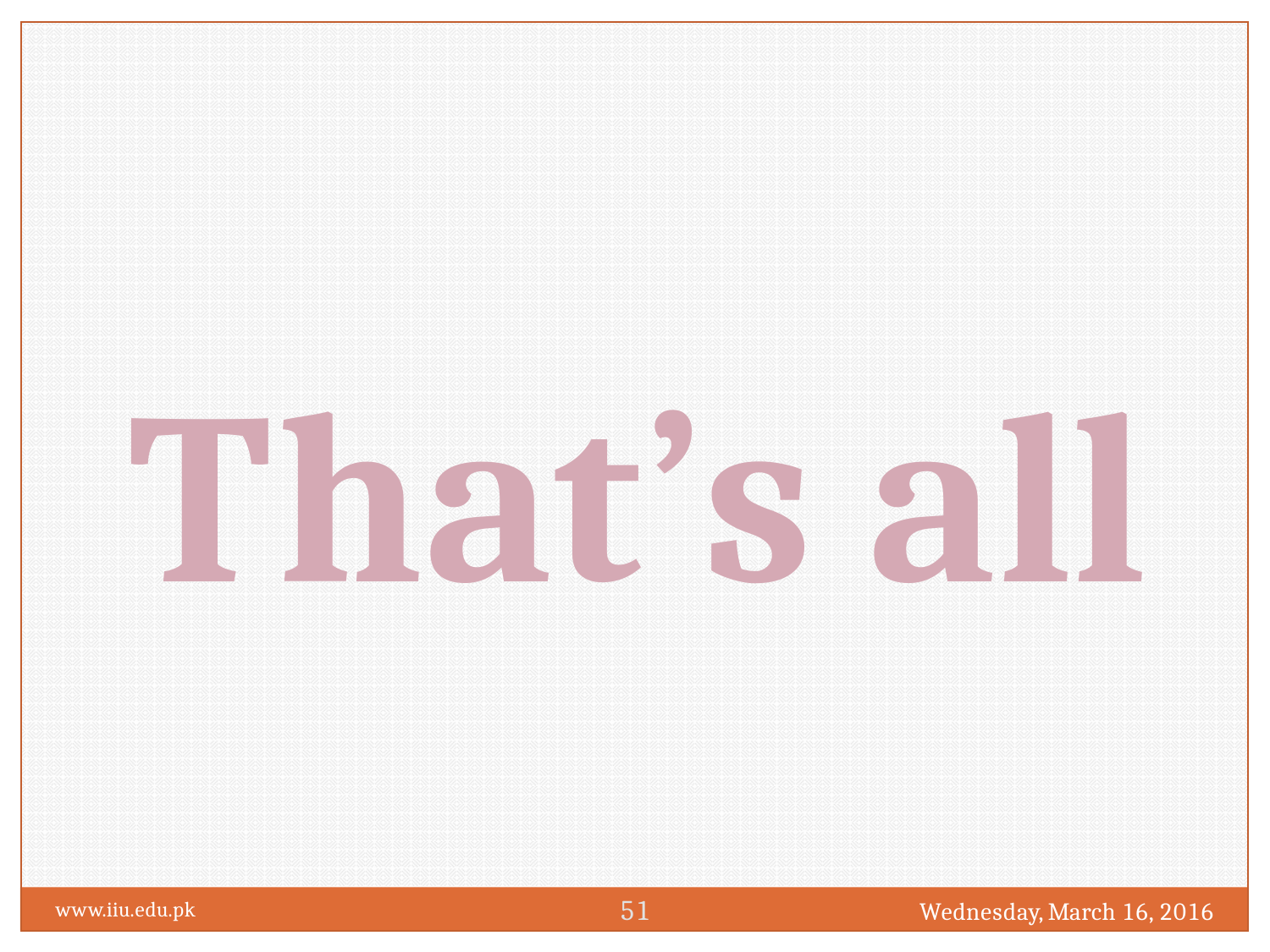

That’s all
51
Wednesday, March 16, 2016
www.iiu.edu.pk